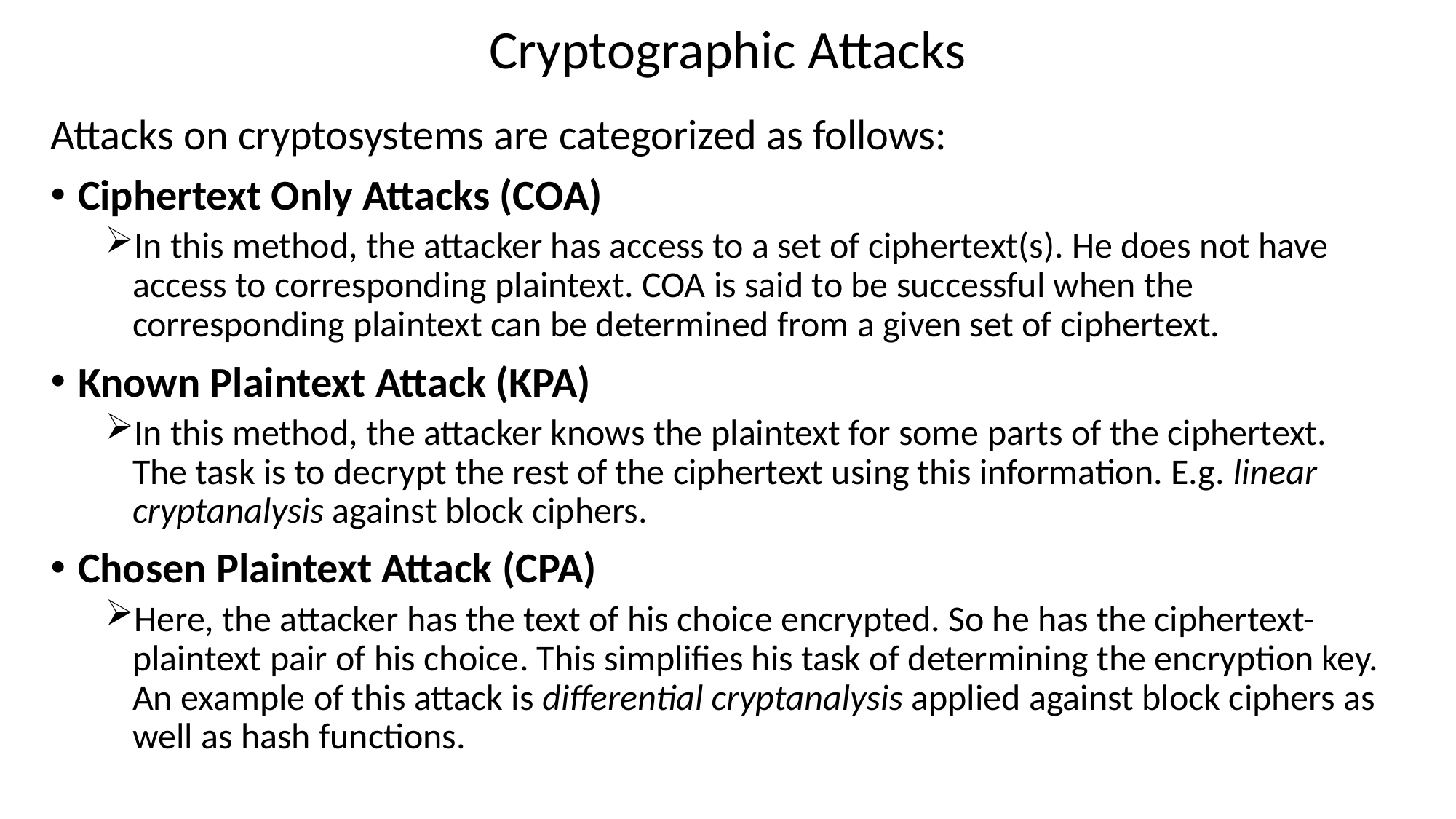

# Cryptographic Attacks
Attacks on cryptosystems are categorized as follows:
Ciphertext Only Attacks (COA)
In this method, the attacker has access to a set of ciphertext(s). He does not have access to corresponding plaintext. COA is said to be successful when the corresponding plaintext can be determined from a given set of ciphertext.
Known Plaintext Attack (KPA)
In this method, the attacker knows the plaintext for some parts of the ciphertext. The task is to decrypt the rest of the ciphertext using this information. E.g. linear cryptanalysis against block ciphers.
Chosen Plaintext Attack (CPA)
Here, the attacker has the text of his choice encrypted. So he has the ciphertext-plaintext pair of his choice. This simplifies his task of determining the encryption key. An example of this attack is differential cryptanalysis applied against block ciphers as well as hash functions.